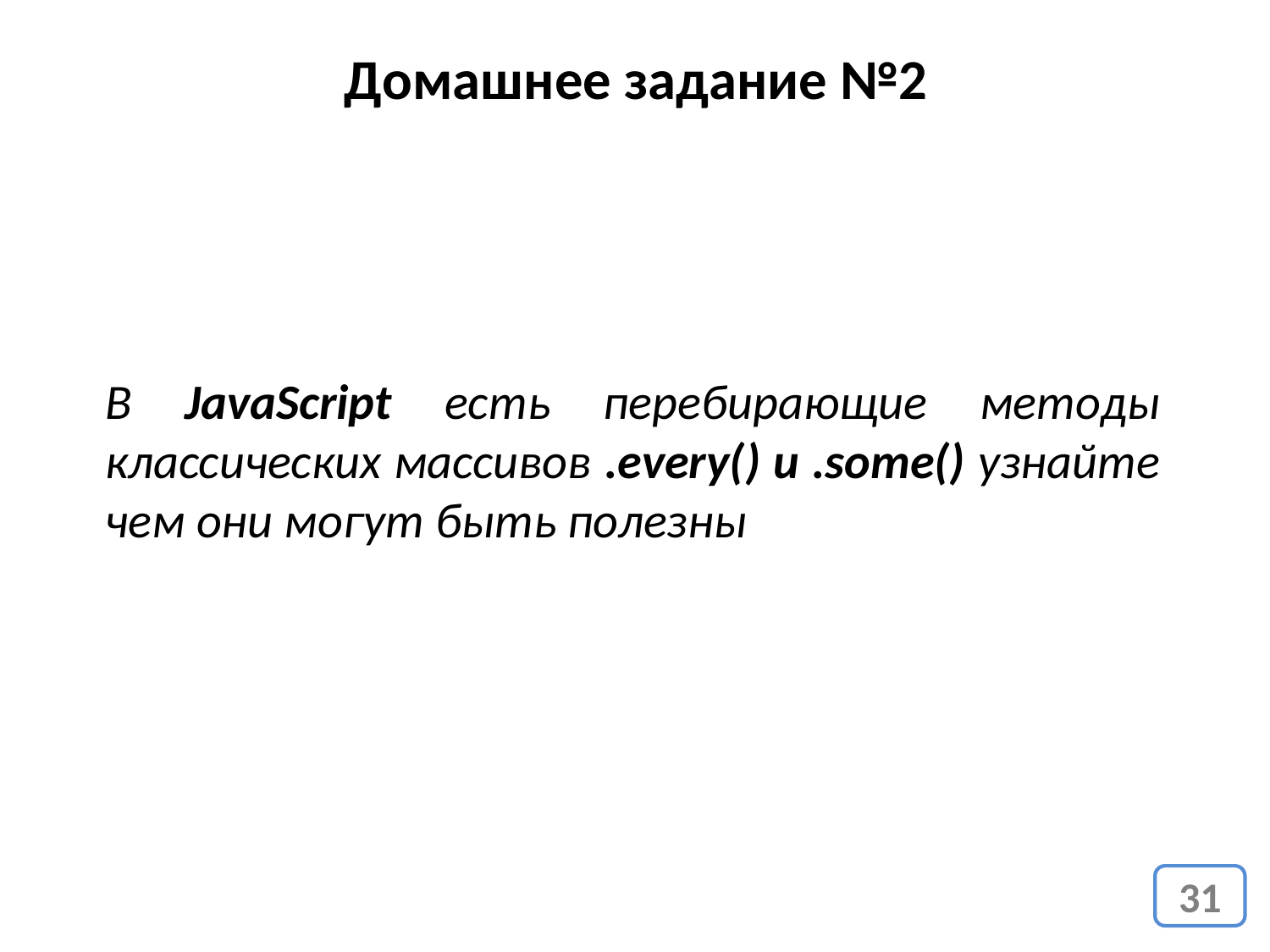

# Домашнее задание №2

В JavaScript есть перебирающие методы классических массивов .every() и .some() узнайте чем они могут быть полезны
31